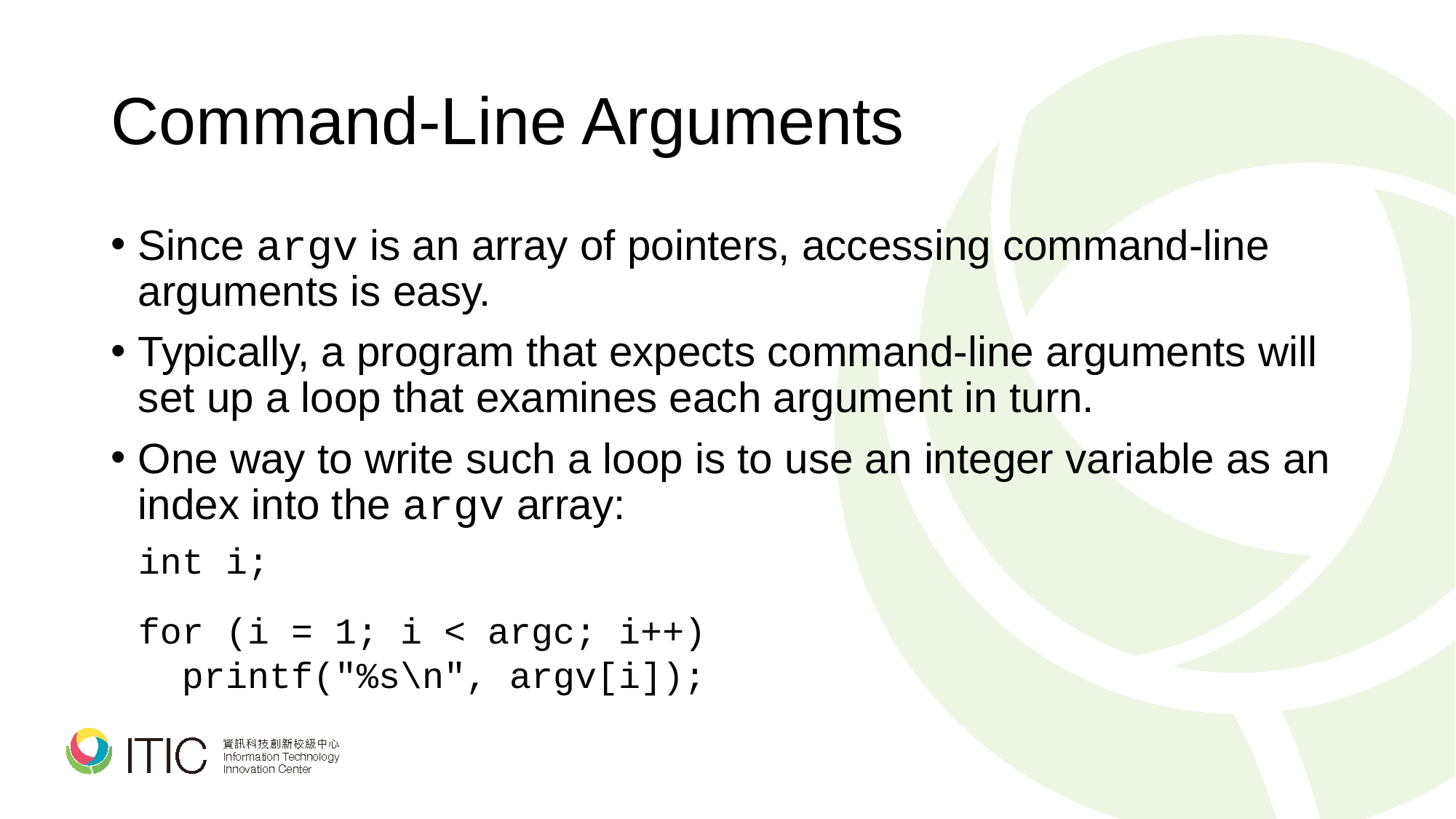

# Command-Line Arguments
Since argv is an array of pointers, accessing command-line arguments is easy.
Typically, a program that expects command-line arguments will set up a loop that examines each argument in turn.
One way to write such a loop is to use an integer variable as an index into the argv array:
	int i;

	for (i = 1; i < argc; i++)
	  printf("%s\n", argv[i]);